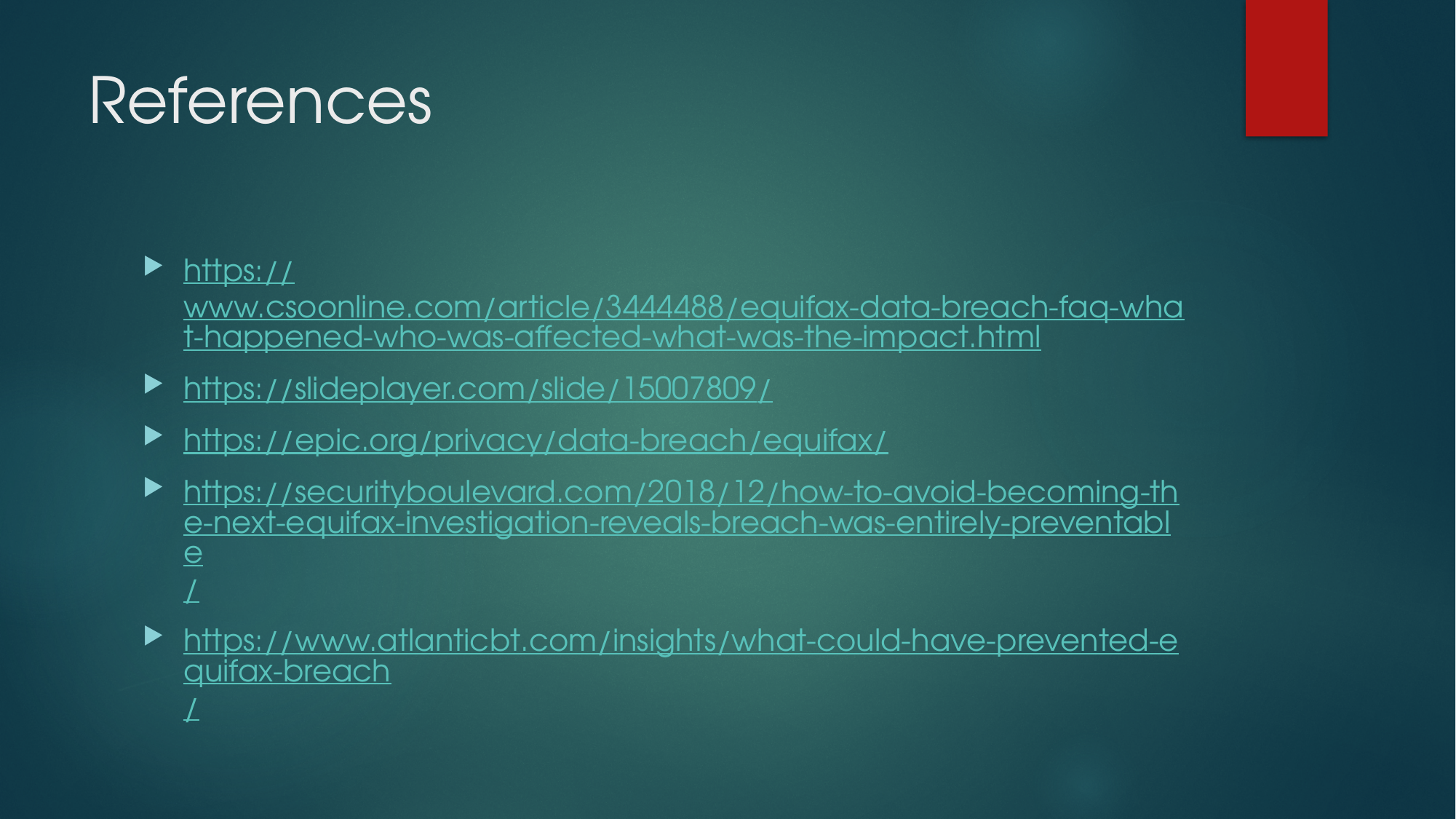

# References
https://www.csoonline.com/article/3444488/equifax-data-breach-faq-what-happened-who-was-affected-what-was-the-impact.html
https://slideplayer.com/slide/15007809/
https://epic.org/privacy/data-breach/equifax/
https://securityboulevard.com/2018/12/how-to-avoid-becoming-the-next-equifax-investigation-reveals-breach-was-entirely-preventable/
https://www.atlanticbt.com/insights/what-could-have-prevented-equifax-breach/